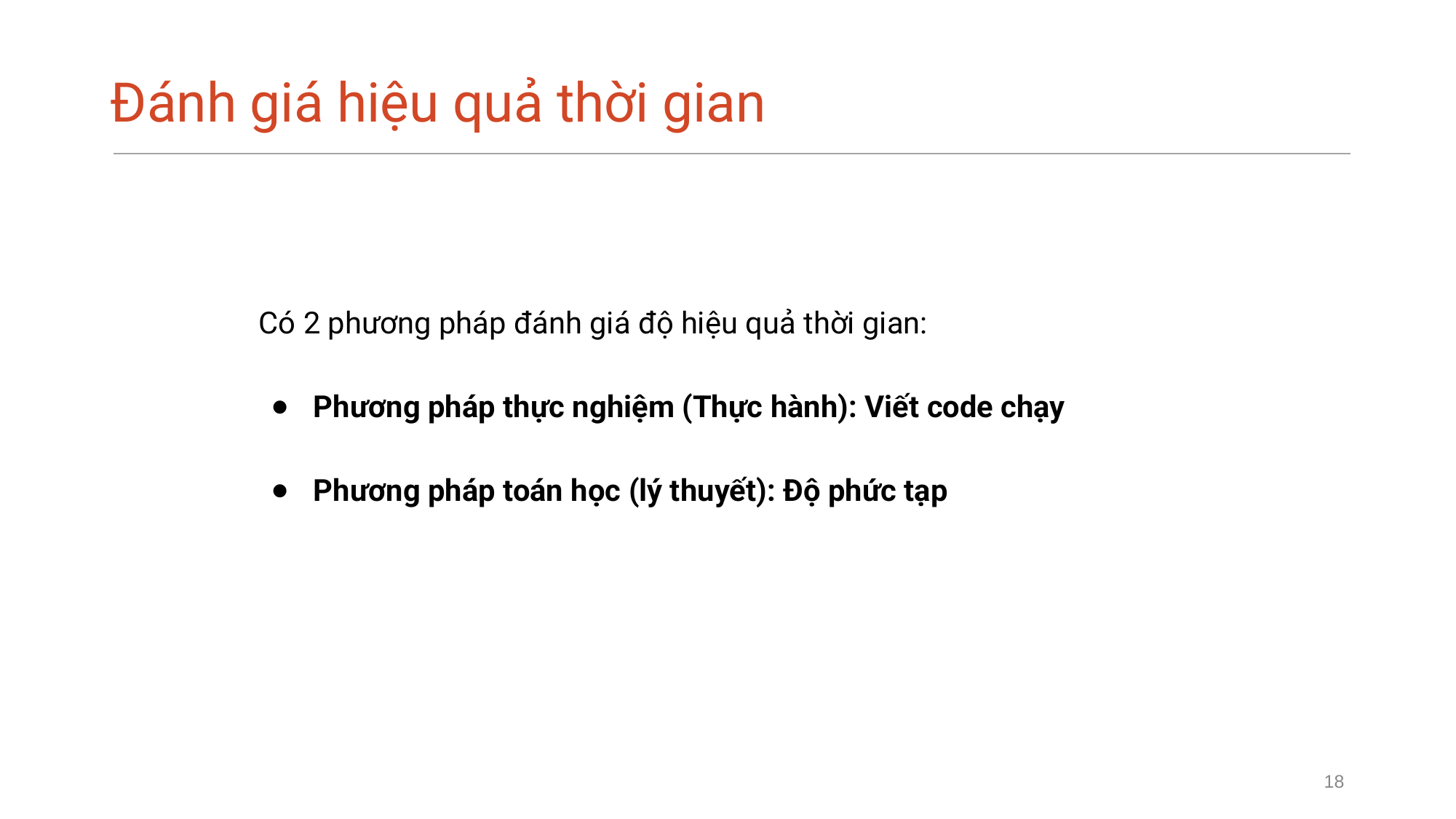

# Đánh giá hiệu quả thời gian
Có 2 phương pháp đánh giá độ hiệu quả thời gian:

Phương pháp thực nghiệm (Thực hành): Viết code chạy

Phương pháp toán học (lý thuyết): Độ phức tạp
18